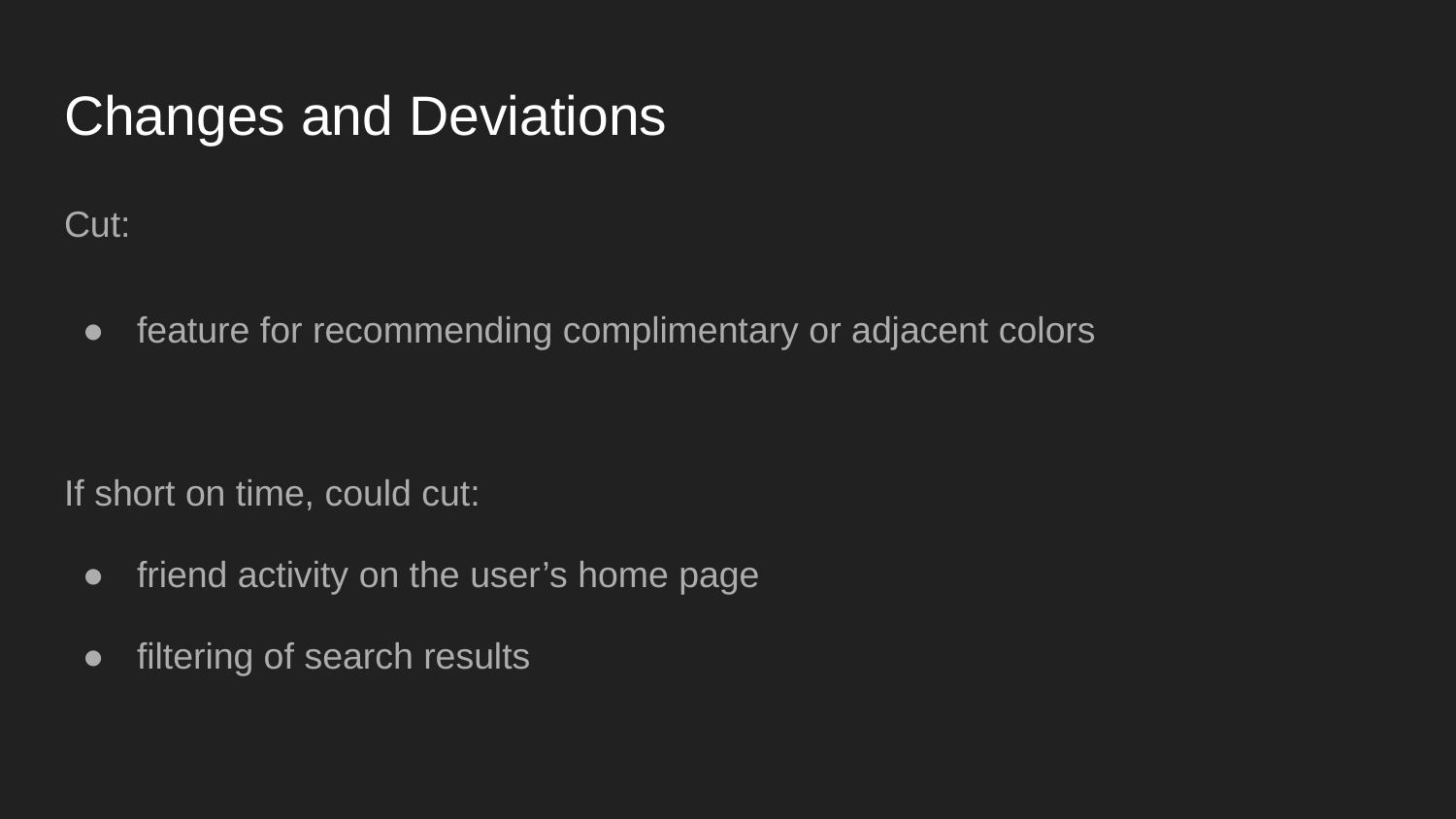

# Changes and Deviations
Cut:
feature for recommending complimentary or adjacent colors

If short on time, could cut:
friend activity on the user’s home page
filtering of search results